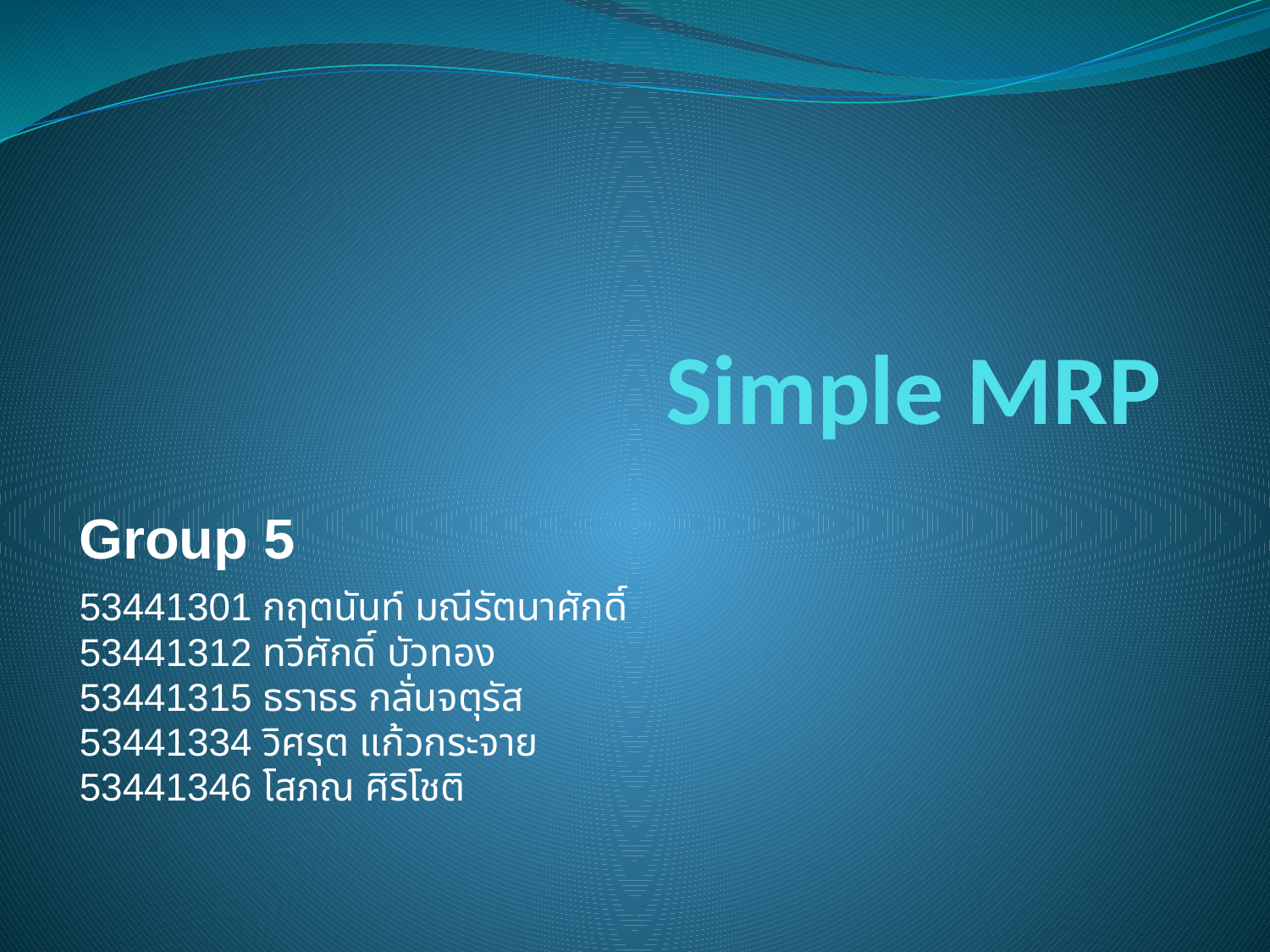

# Simple MRP
Group 5
53441301 กฤตนันท์ มณีรัตนาศักดิ์
53441312 ทวีศักดิ์ บัวทอง
53441315 ธราธร กลั่นจตุรัส
53441334 วิศรุต แก้วกระจาย
53441346 โสภณ ศิริโชติ